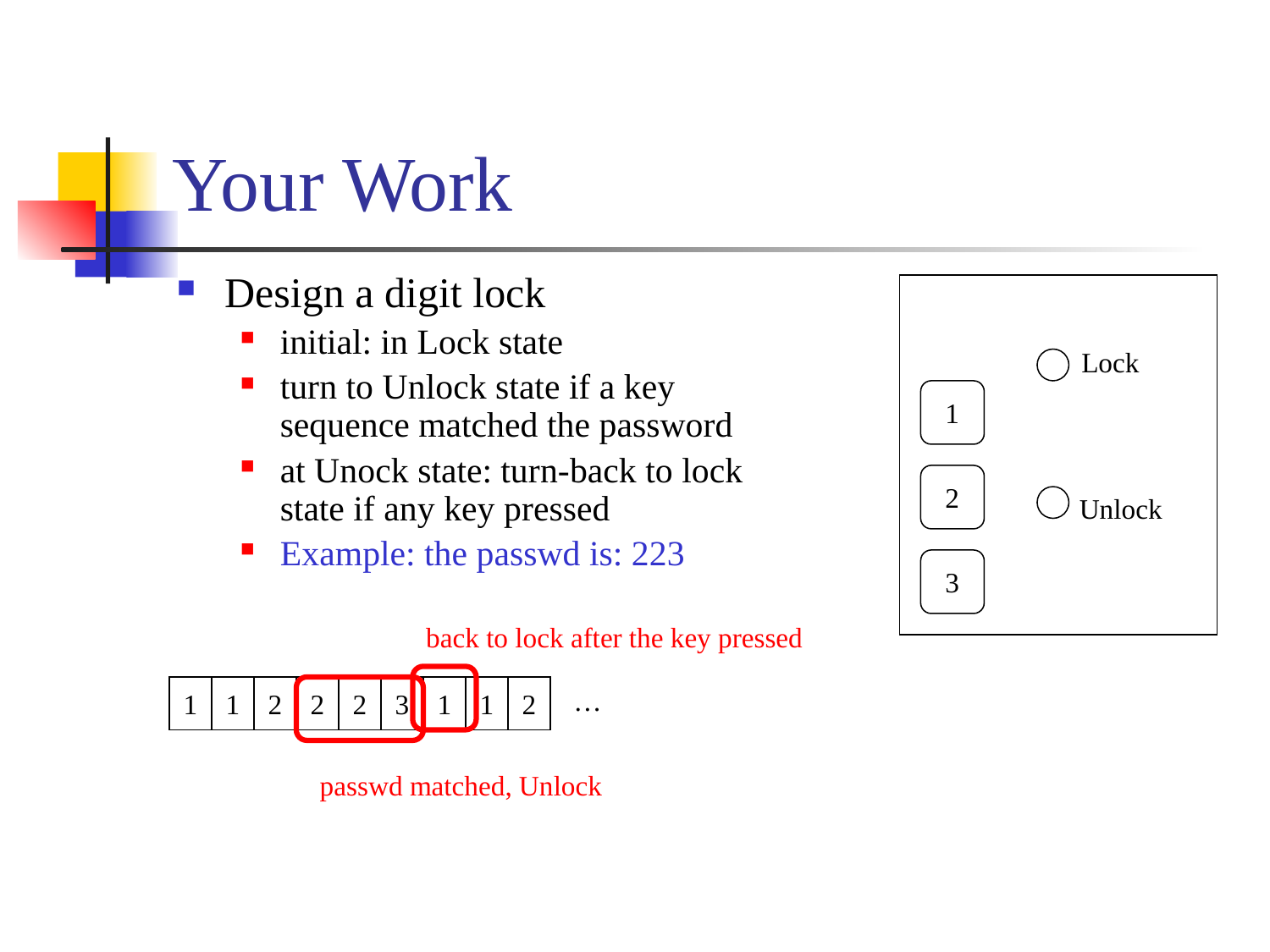

# Your Work
Design a digit lock
initial: in Lock state
turn to Unlock state if a key sequence matched the password
at Unock state: turn-back to lock state if any key pressed
Example: the passwd is: 223

Lock

1
2
Unlock

3
back to lock after the key pressed

1
1
2
2
2
3
1
1
2
…

passwd matched, Unlock